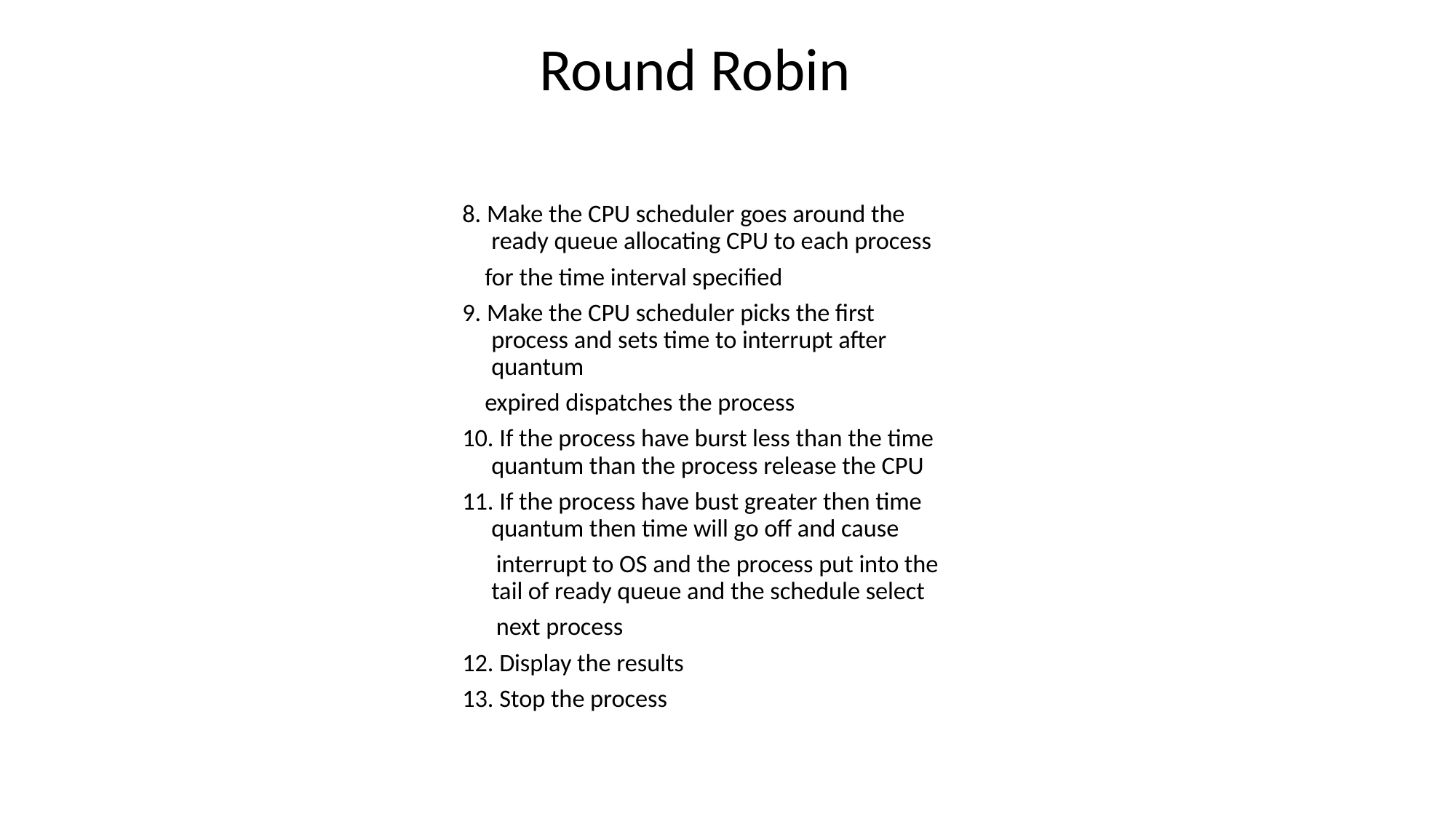

# Round Robin

8. Make the CPU scheduler goes around the ready queue allocating CPU to each process
    for the time interval specified
9. Make the CPU scheduler picks the first process and sets time to interrupt after quantum
    expired dispatches the process
10. If the process have burst less than the time quantum than the process release the CPU
11. If the process have bust greater then time quantum then time will go off and cause
      interrupt to OS and the process put into the tail of ready queue and the schedule select
      next process
12. Display the results
13. Stop the process